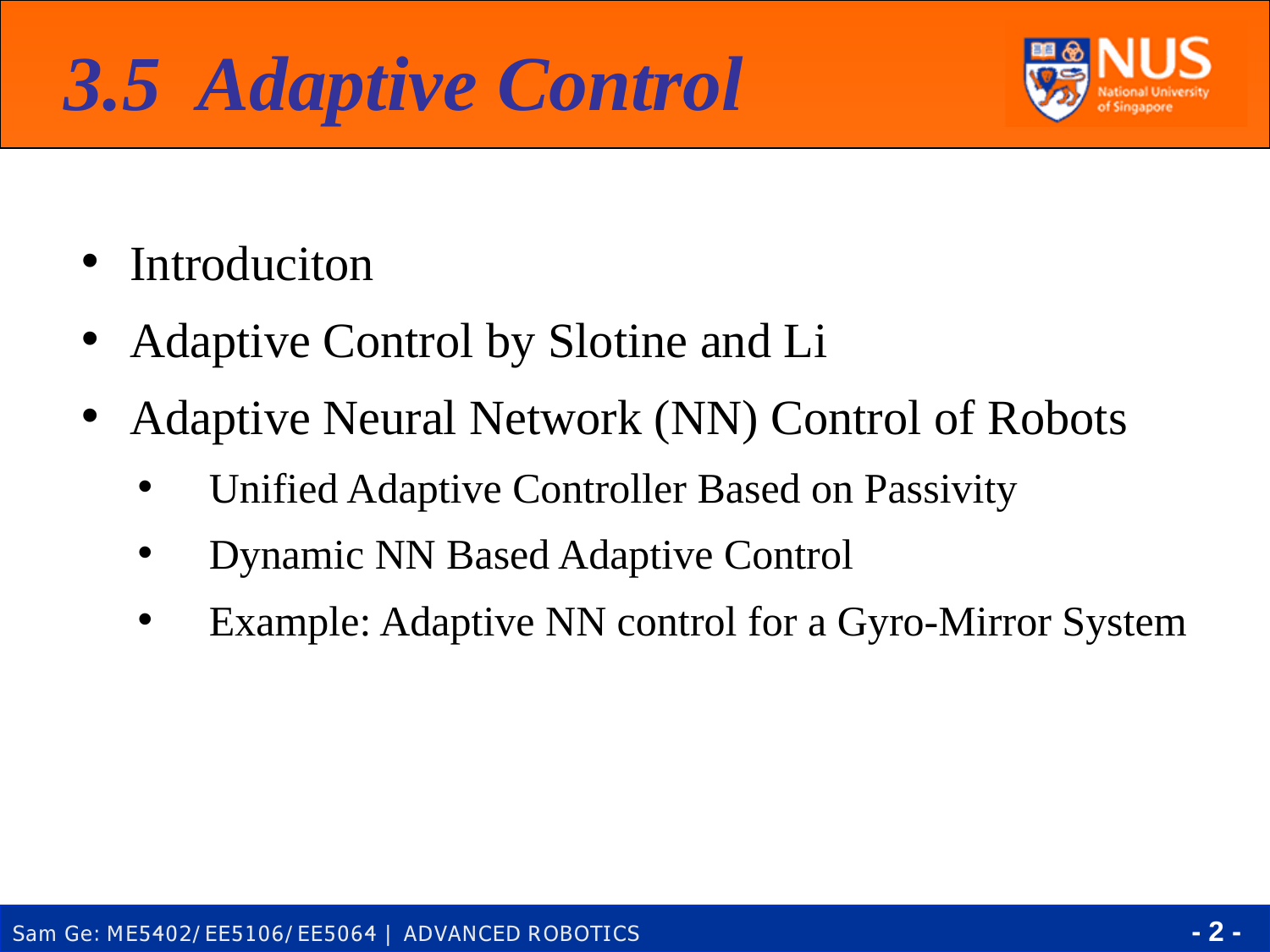

3.5  Adaptive Control
Introduciton
Adaptive Control by Slotine and Li
Adaptive Neural Network (NN) Control of Robots
Unified Adaptive Controller Based on Passivity
Dynamic NN Based Adaptive Control
Example: Adaptive NN control for a Gyro-Mirror System
- 2 -